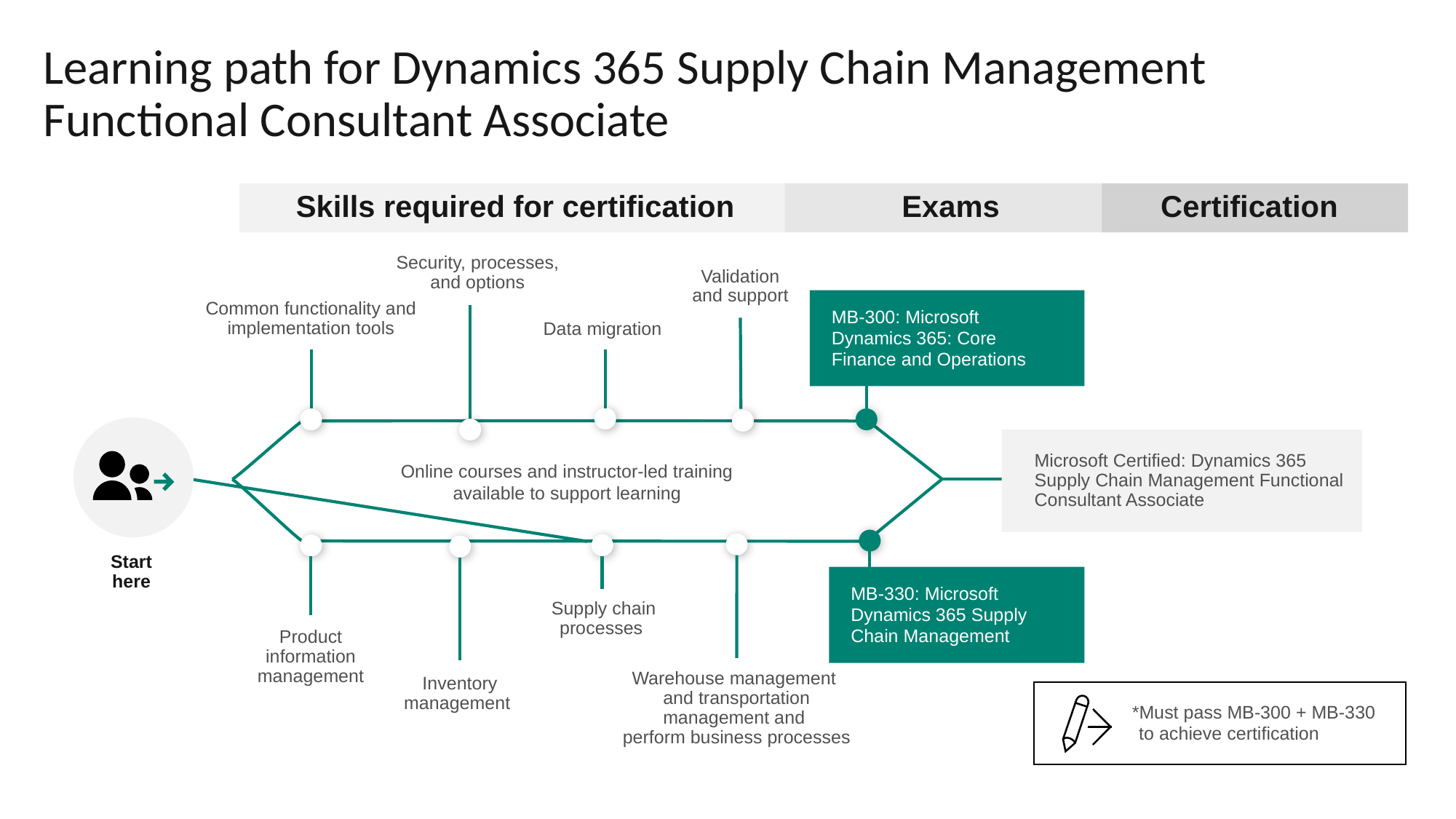

# Learning path for Dynamics 365 Supply Chain Management Functional Consultant Associate

Skills required for certification
Exams
Certification
Security, processes, and options

Validation and support

Common functionality and implementation tools

MB-300: Microsoft Dynamics 365: Core Finance and Operations

Data migration

Microsoft Certified: Dynamics 365
Supply Chain Management Functional Consultant Associate
Online courses and instructor-led training available to support learning

MB-330: Microsoft Dynamics 365 Supply Chain Management

Warehouse management
and transportation management and
perform business processes

 Supply chain processes

Product information management

Inventory management
Start here
*Must pass MB-300 + MB-330
to achieve certification

Skills required for certification
Exams